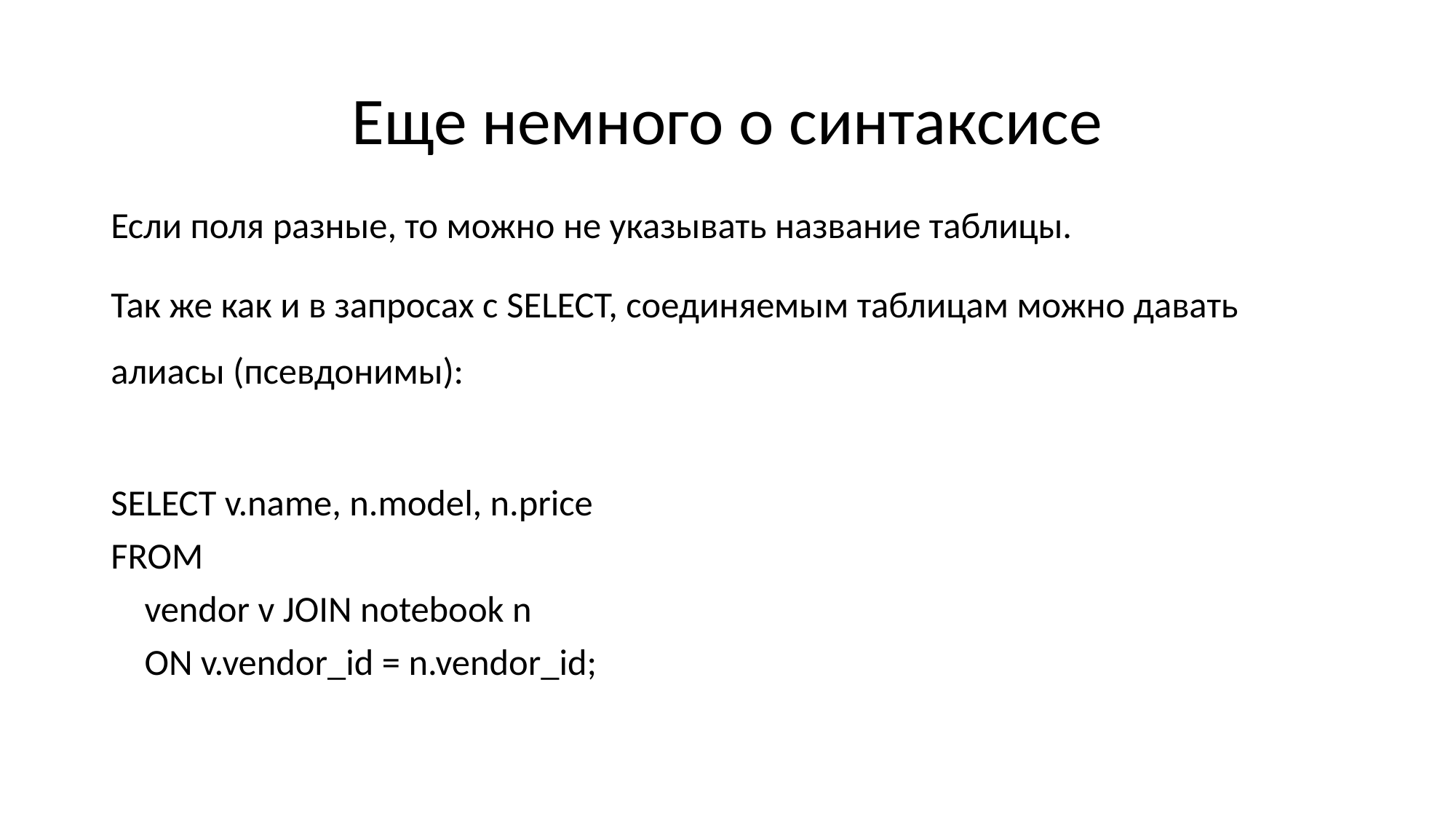

# Еще немного о синтаксисе
Если поля разные, то можно не указывать название таблицы.
Так же как и в запросах с SELECT, соединяемым таблицам можно давать алиасы (псевдонимы):

SELECT v.name, n.model, n.price
FROM
    vendor v JOIN notebook n
    ON v.vendor_id = n.vendor_id;